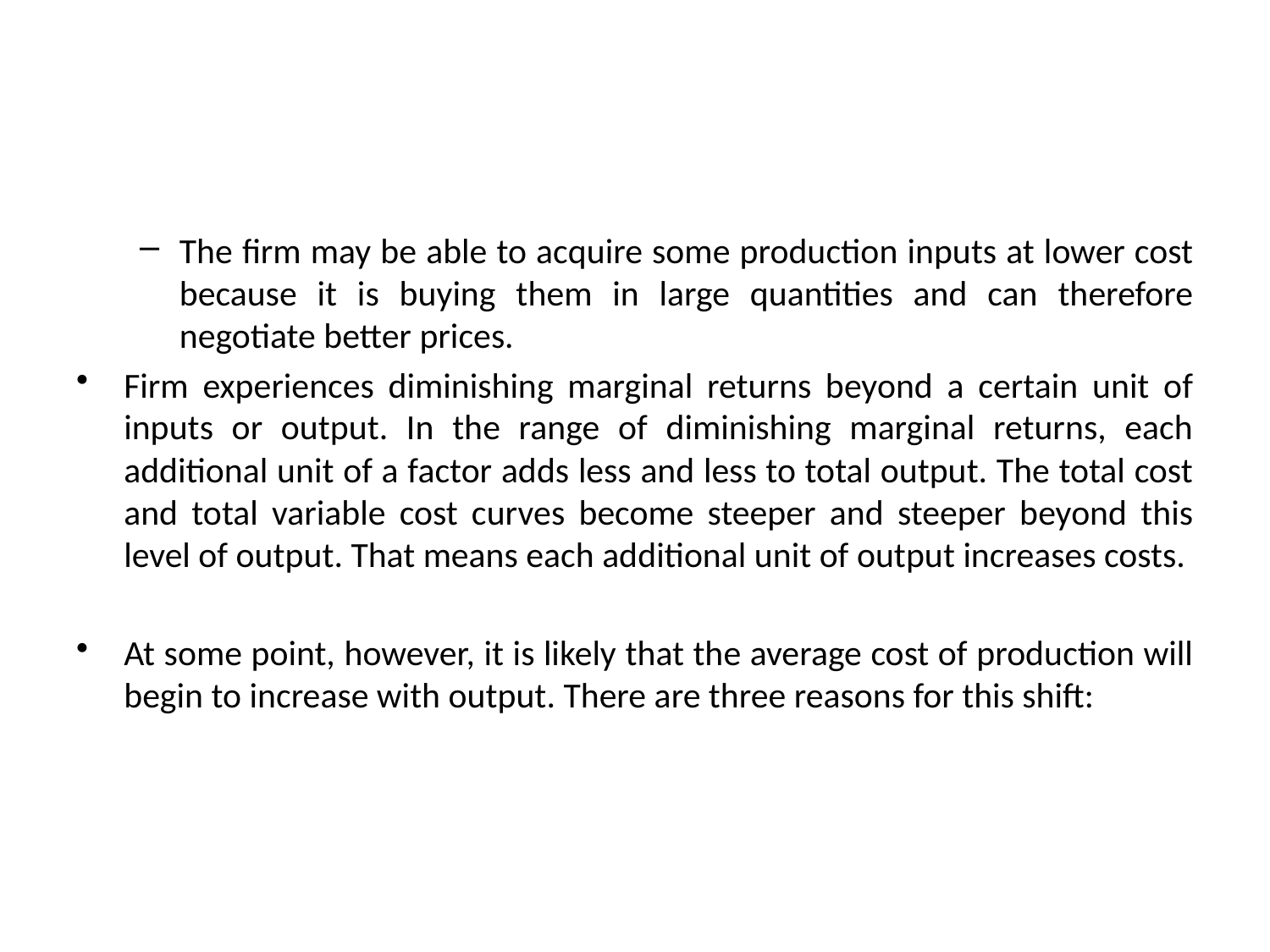

#
The firm may be able to acquire some production inputs at lower cost because it is buying them in large quantities and can therefore negotiate better prices.
Firm experiences diminishing marginal returns beyond a certain unit of inputs or output. In the range of diminishing marginal returns, each additional unit of a factor adds less and less to total output. The total cost and total variable cost curves become steeper and steeper beyond this level of output. That means each additional unit of output increases costs.

At some point, however, it is likely that the average cost of production will begin to increase with output. There are three reasons for this shift: